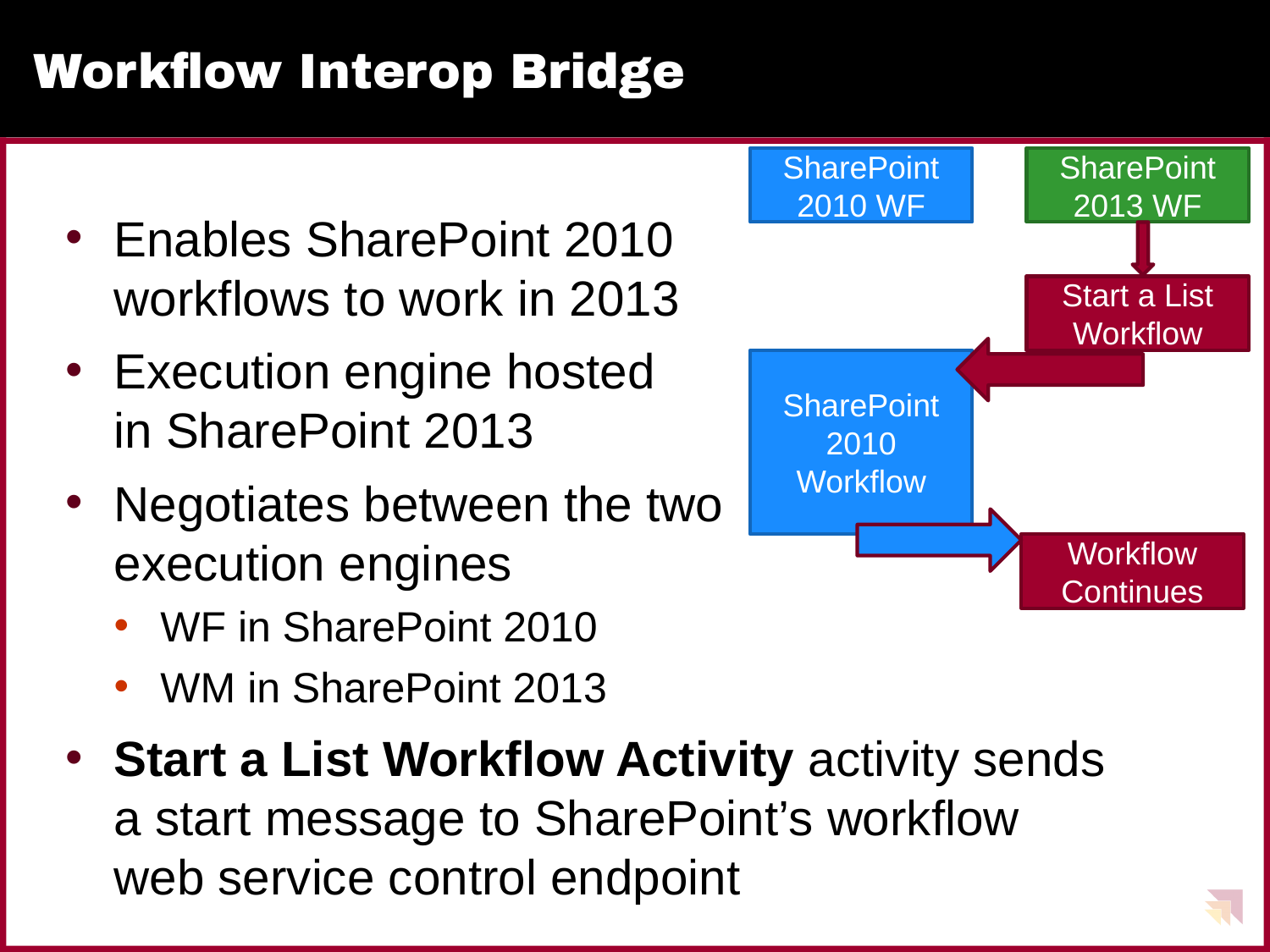

# Workflow Interop Bridge
SharePoint 2010 WF
SharePoint 2013 WF
Enables SharePoint 2010
workflows to work in 2013
Execution engine hosted
in SharePoint 2013
Negotiates between the two
execution engines
WF in SharePoint 2010
WM in SharePoint 2013
Start a List Workflow Activity activity sends a start message to SharePoint’s workflow web service control endpoint

Start a List Workflow

SharePoint 2010 Workflow

Workflow Continues